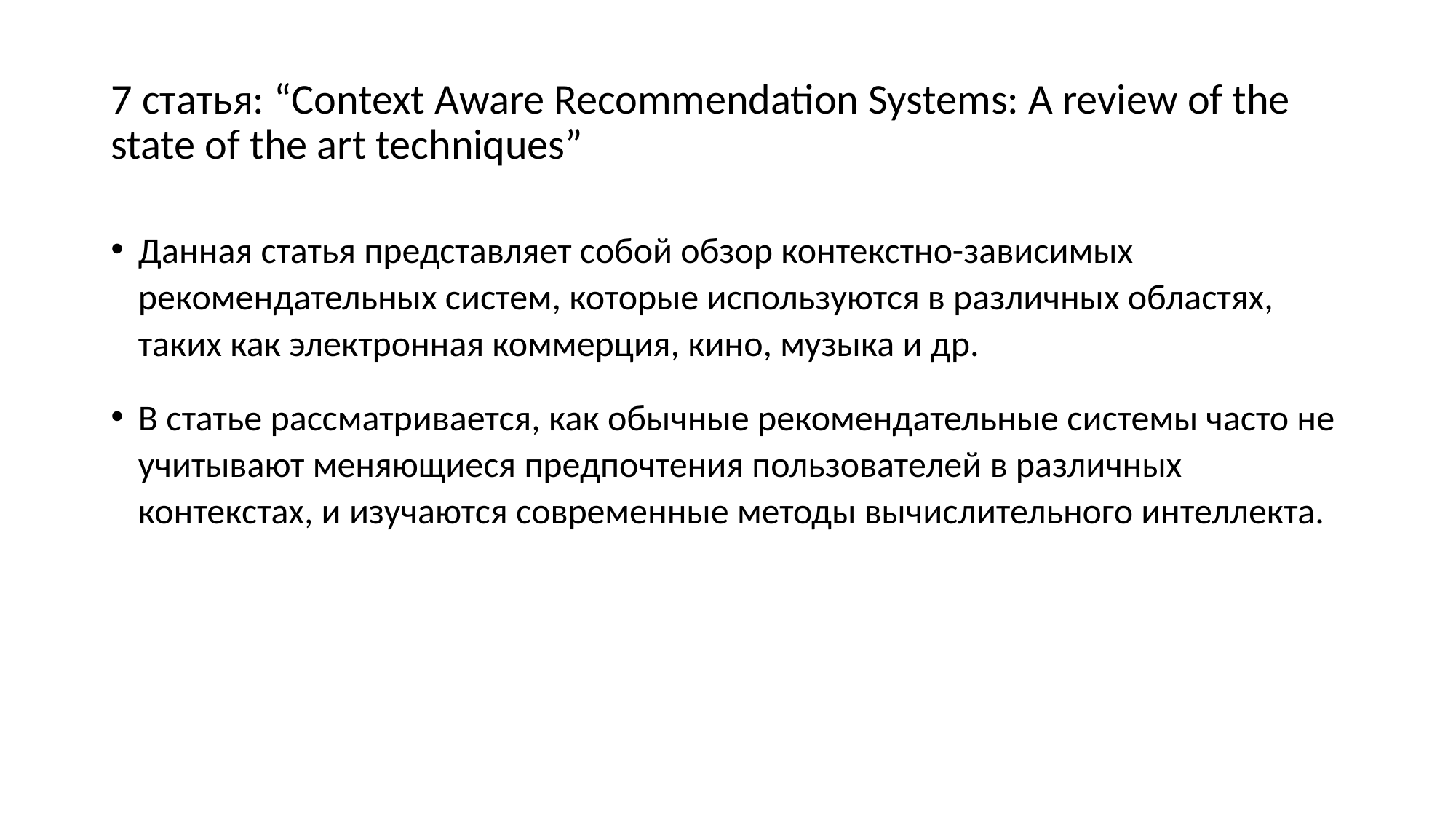

# 7 статья: “Context Aware Recommendation Systems: A review of the state of the art techniques”
Данная статья представляет собой обзор контекстно-зависимых рекомендательных систем, которые используются в различных областях, таких как электронная коммерция, кино, музыка и др.
В статье рассматривается, как обычные рекомендательные системы часто не учитывают меняющиеся предпочтения пользователей в различных контекстах, и изучаются современные методы вычислительного интеллекта.